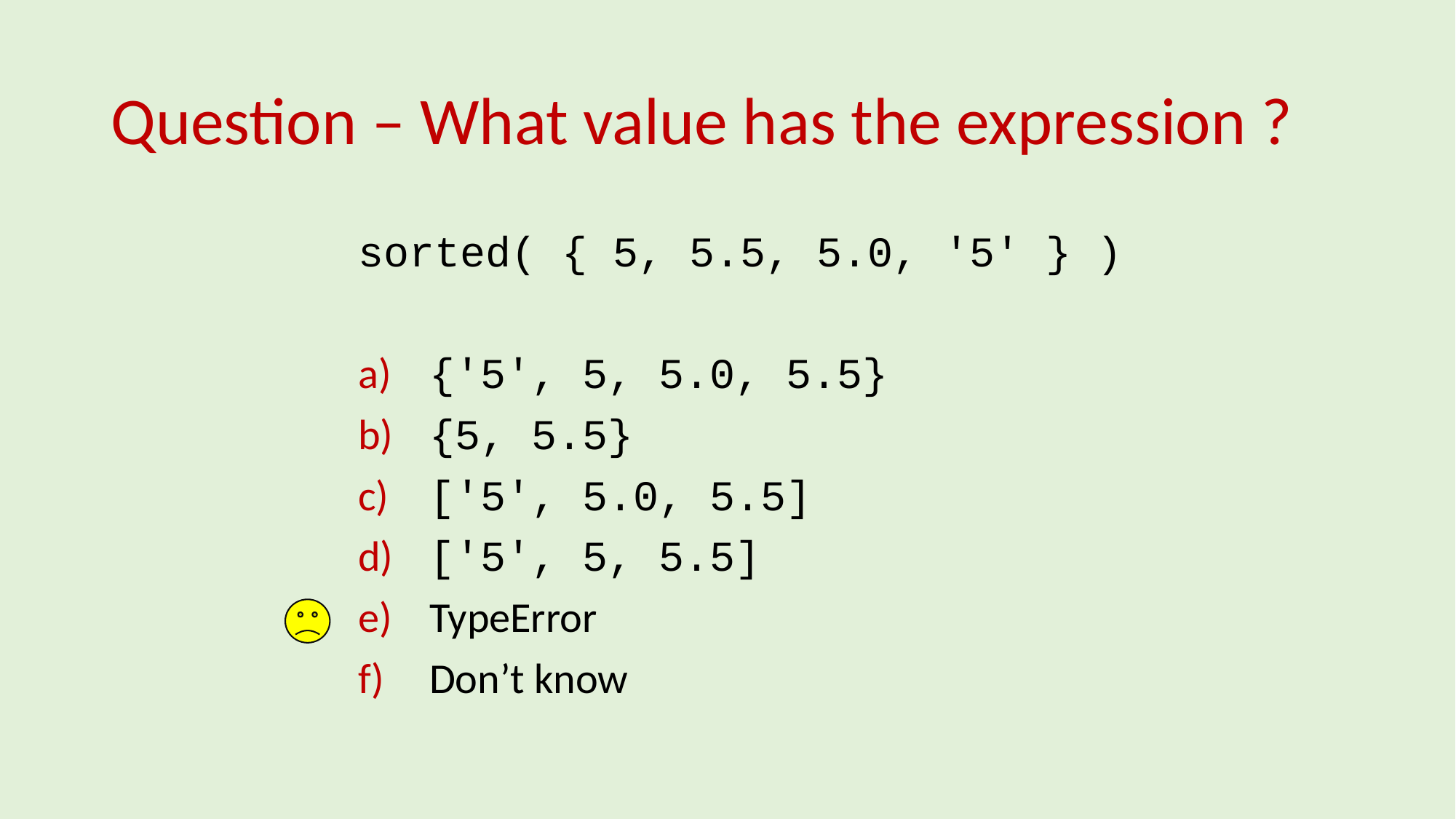

# Question – What value has the expression ?
sorted( { 5, 5.5, 5.0, '5' } )

 {'5', 5, 5.0, 5.5}
 {5, 5.5}
 ['5', 5.0, 5.5]
 ['5', 5, 5.5]
 TypeError
 Don’t know